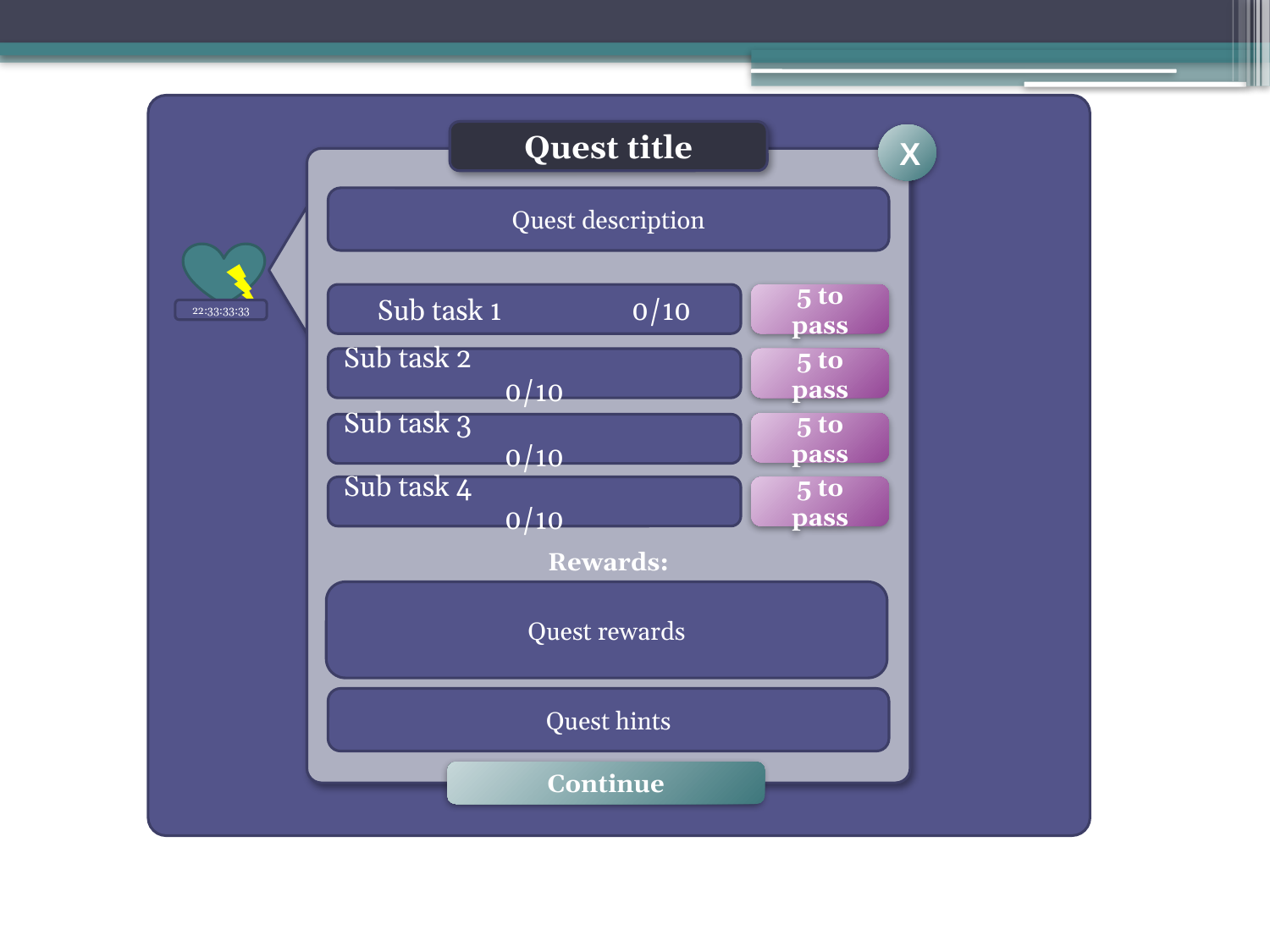

Quest title
X

Quest description

Sub task 1		0/10
5 to pass
22:33:33:33
Sub task 2		0/10
5 to pass
5 to pass
Sub task 3		0/10
Sub task 4		0/10
5 to pass
Rewards:
Quest rewards
Quest hints
Continue